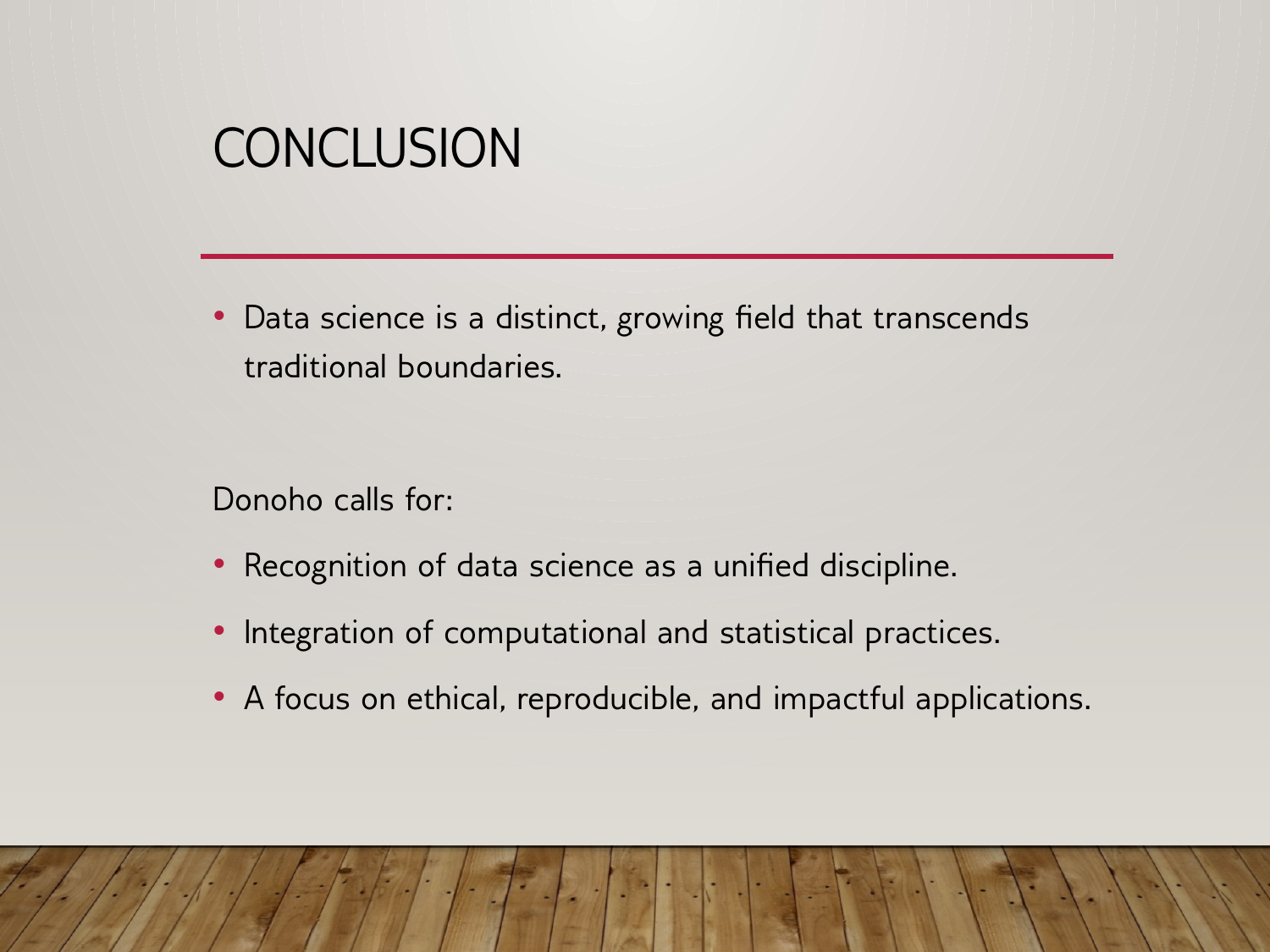

# Conclusion
Data science is a distinct, growing field that transcends traditional boundaries.

Donoho calls for:
Recognition of data science as a unified discipline.
Integration of computational and statistical practices.
A focus on ethical, reproducible, and impactful applications.